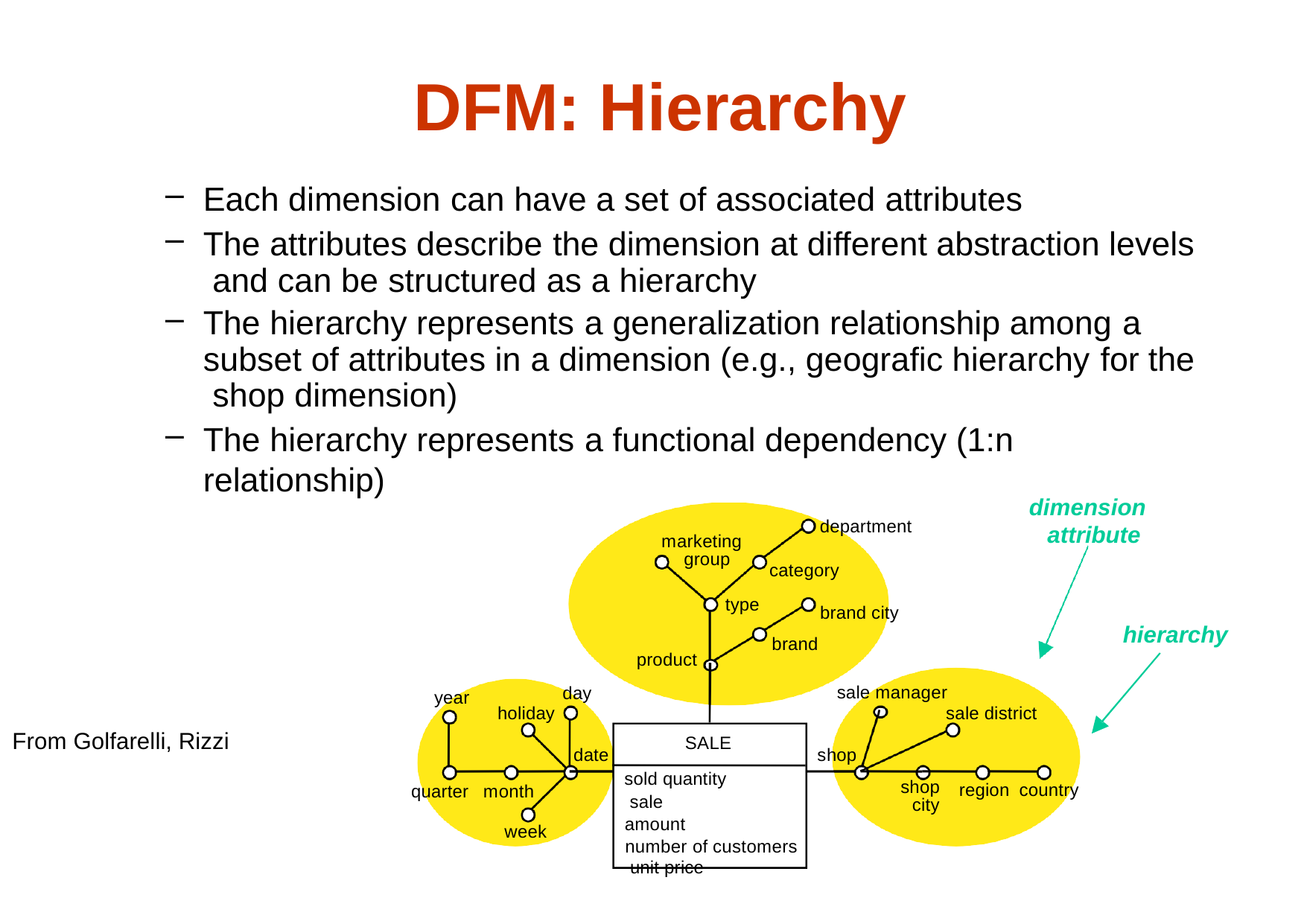

# DFM: Hierarchy
Each dimension can have a set of associated attributes
The attributes describe the dimension at different abstraction levels  and can be structured as a hierarchy
The hierarchy represents a generalization relationship among a  subset of attributes in a dimension (e.g., geografic hierarchy for the  shop dimension)
The hierarchy represents a functional dependency (1:n relationship)
dimension  attribute

department
marketing  group
category
type
brand city
hierarchy
brand
product

day
sale manager
sale district
year
holiday
SALE
sold quantity  sale amount
number of customers  unit price
date
shop
shop  city
region country
quarter
month
week
From Golfarelli, Rizzi